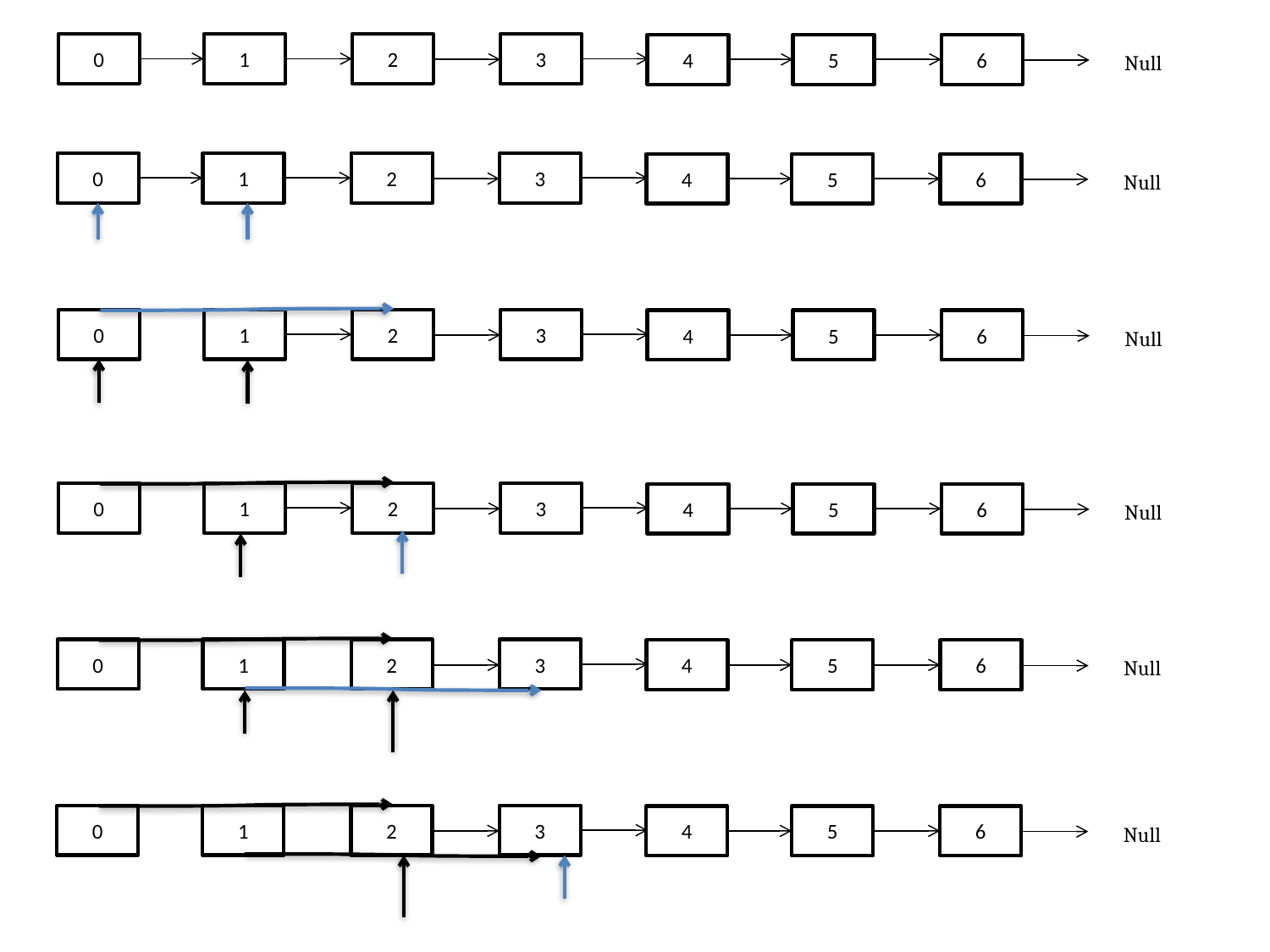

0
1
2
3
4
5
6
Null
0
1
2
3
4
5
6
Null
0
1
2
3
4
5
6
Null
0
1
2
3
4
5
6
Null
0
1
2
3
4
5
6
Null
0
1
2
3
4
5
6
Null